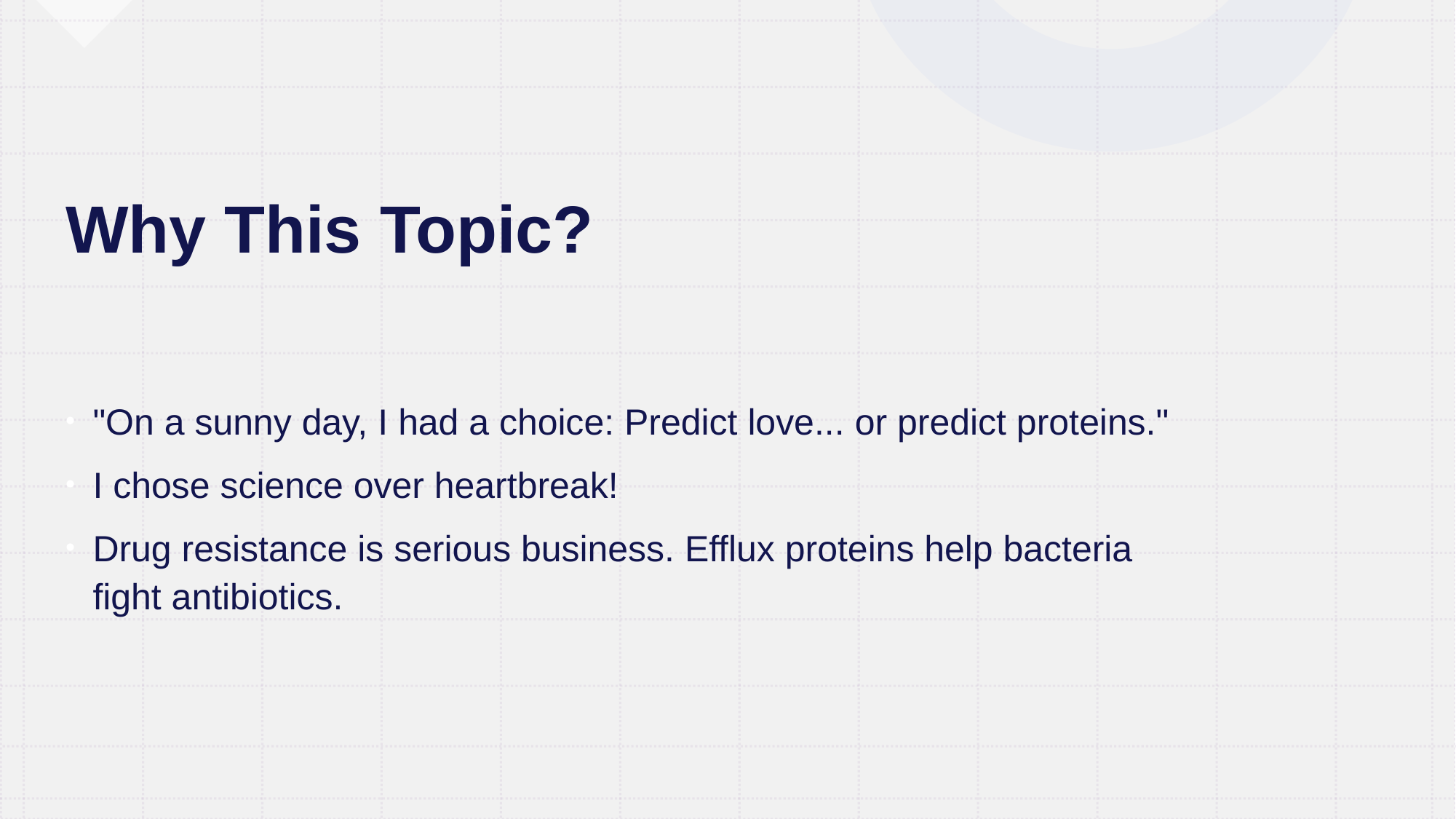

# Why This Topic?
"On a sunny day, I had a choice: Predict love... or predict proteins."
I chose science over heartbreak!
Drug resistance is serious business. Efflux proteins help bacteria fight antibiotics.